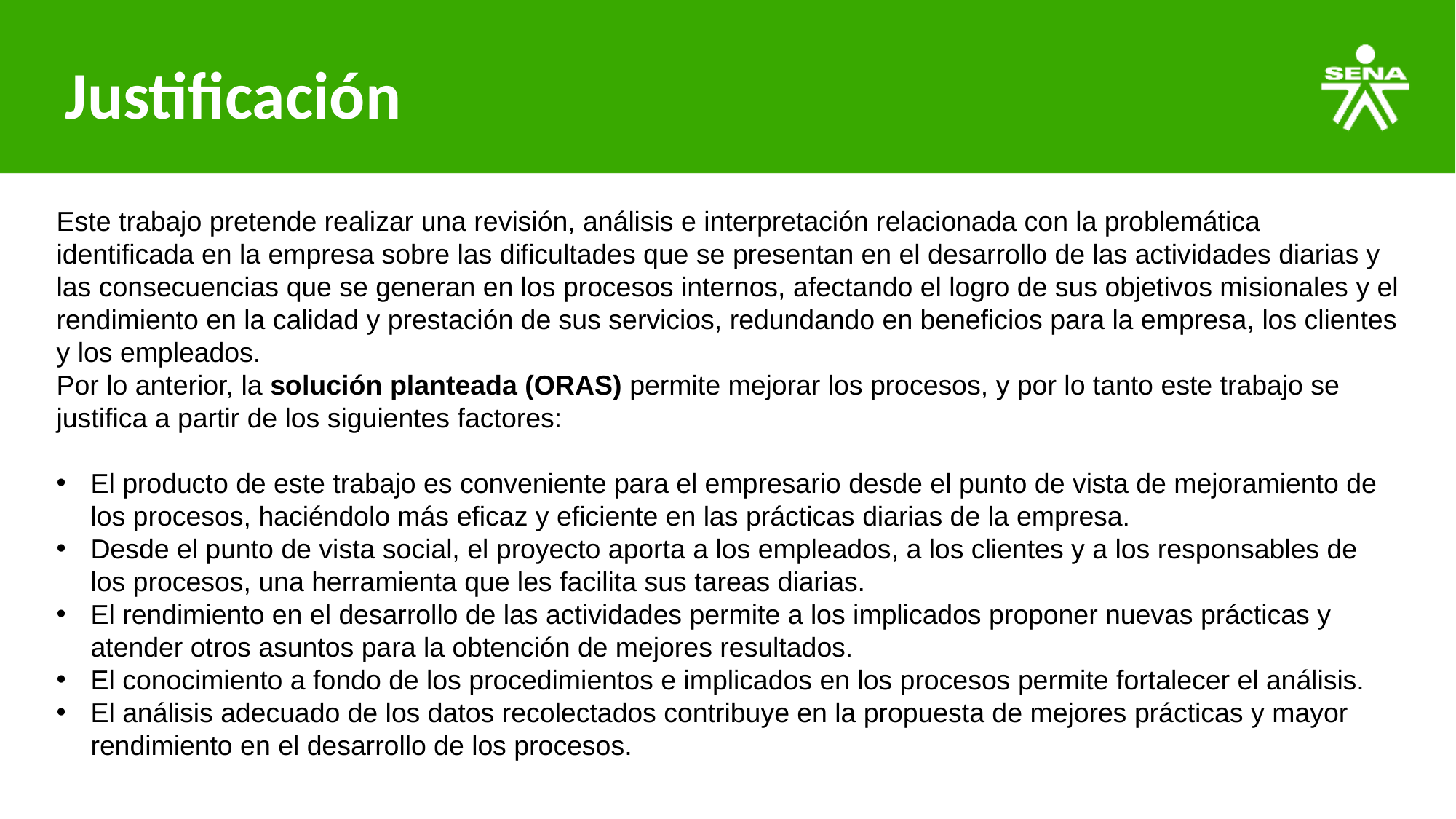

# Justificación
Este trabajo pretende realizar una revisión, análisis e interpretación relacionada con la problemática identificada en la empresa sobre las dificultades que se presentan en el desarrollo de las actividades diarias y las consecuencias que se generan en los procesos internos, afectando el logro de sus objetivos misionales y el rendimiento en la calidad y prestación de sus servicios, redundando en beneficios para la empresa, los clientes y los empleados.
Por lo anterior, la solución planteada (ORAS) permite mejorar los procesos, y por lo tanto este trabajo se justifica a partir de los siguientes factores:

El producto de este trabajo es conveniente para el empresario desde el punto de vista de mejoramiento de los procesos, haciéndolo más eficaz y eficiente en las prácticas diarias de la empresa.
Desde el punto de vista social, el proyecto aporta a los empleados, a los clientes y a los responsables de los procesos, una herramienta que les facilita sus tareas diarias.
El rendimiento en el desarrollo de las actividades permite a los implicados proponer nuevas prácticas y atender otros asuntos para la obtención de mejores resultados.
El conocimiento a fondo de los procedimientos e implicados en los procesos permite fortalecer el análisis.
El análisis adecuado de los datos recolectados contribuye en la propuesta de mejores prácticas y mayor rendimiento en el desarrollo de los procesos.